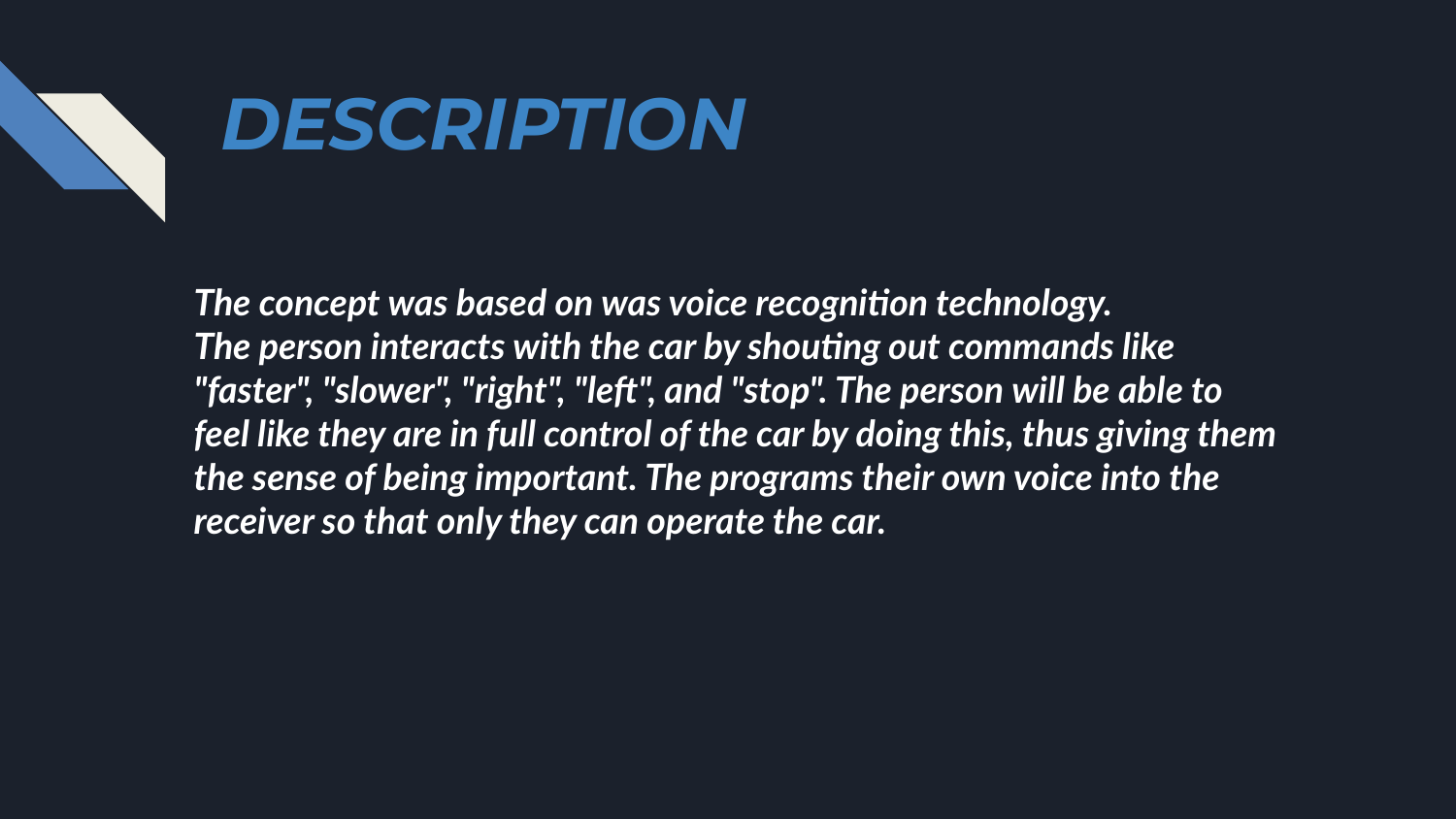

DESCRIPTION

The concept was based on was voice recognition technology.
The person interacts with the car by shouting out commands like "faster", "slower", "right", "left", and "stop". The person will be able to feel like they are in full control of the car by doing this, thus giving them the sense of being important. The programs their own voice into the receiver so that only they can operate the car.